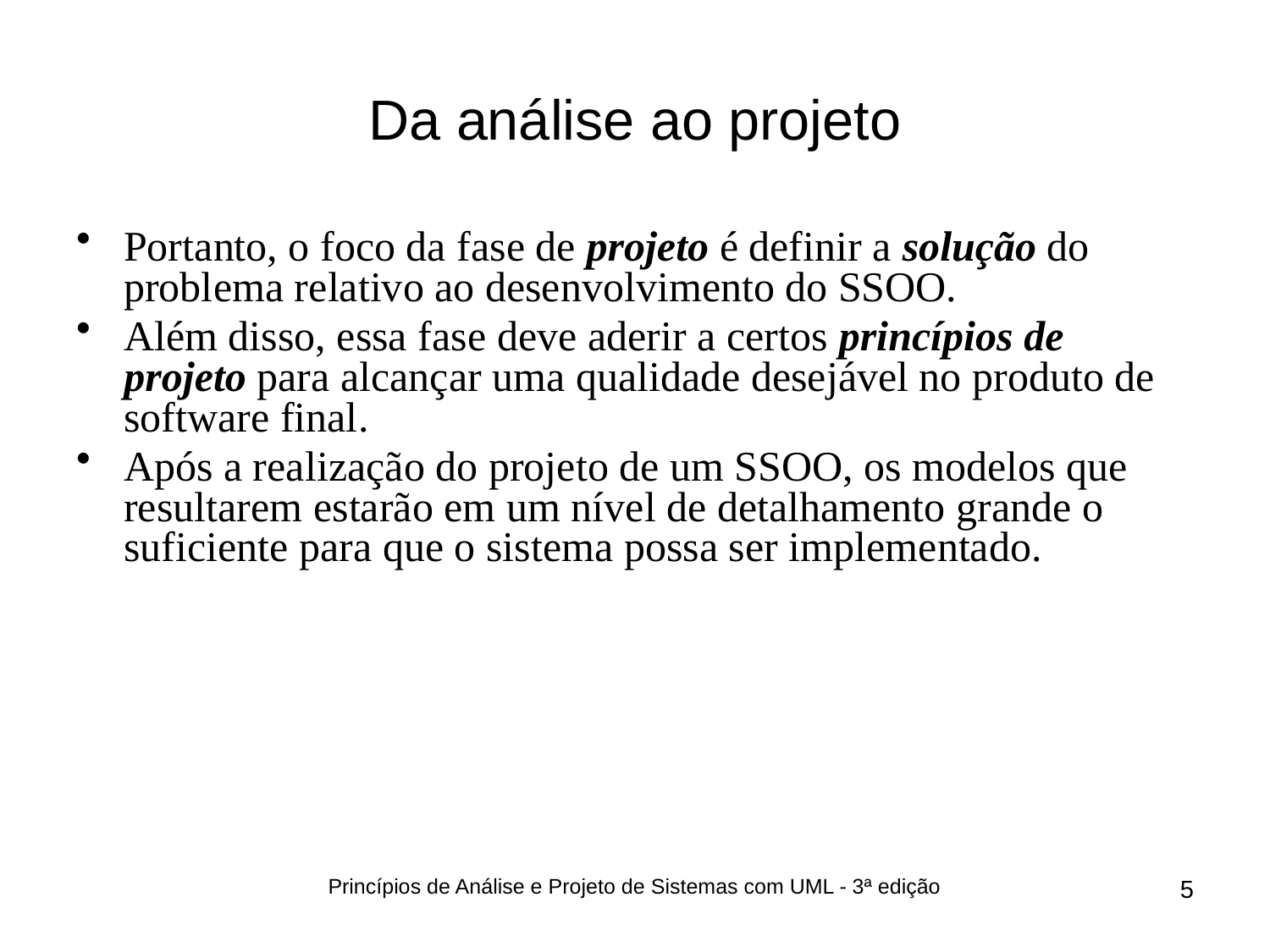

# Da análise ao projeto
Portanto, o foco da fase de projeto é definir a solução do problema relativo ao desenvolvimento do SSOO.
Além disso, essa fase deve aderir a certos princípios de projeto para alcançar uma qualidade desejável no produto de software final.
Após a realização do projeto de um SSOO, os modelos que resultarem estarão em um nível de detalhamento grande o suficiente para que o sistema possa ser implementado.
Princípios de Análise e Projeto de Sistemas com UML - 3ª edição
5